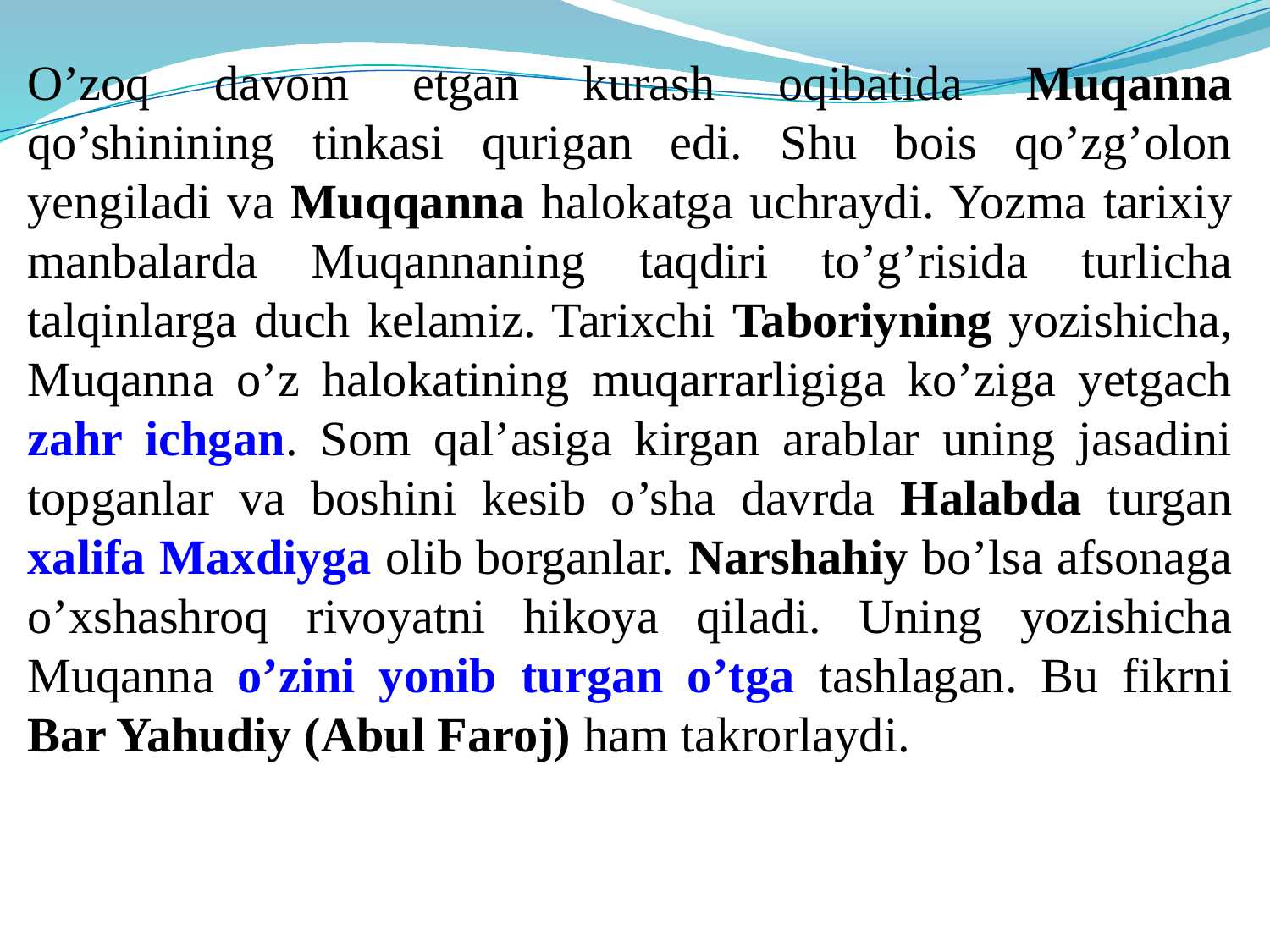

O’zoq davom etgan kurash oqibatida Muqanna qo’shinining tinkasi qurigan edi. Shu bois qo’zg’olon yengiladi va Muqqanna halokatga uchraydi. Yozma tarixiy manbalarda Muqannaning taqdiri to’g’risida turlicha talqinlarga duch kelamiz. Tarixchi Taboriyning yozishicha, Muqanna o’z halokatining muqarrarligiga ko’ziga yetgach zahr ichgan. Som qal’asiga kirgan arablar uning jasadini topganlar va boshini kesib o’sha davrda Halabda turgan xalifa Maxdiyga olib borganlar. Narshahiy bo’lsa afsonaga o’xshashroq rivoyatni hikoya qiladi. Uning yozishicha Muqanna o’zini yonib turgan o’tga tashlagan. Bu fikrni Bar Yahudiy (Abul Faroj) ham takrorlaydi.